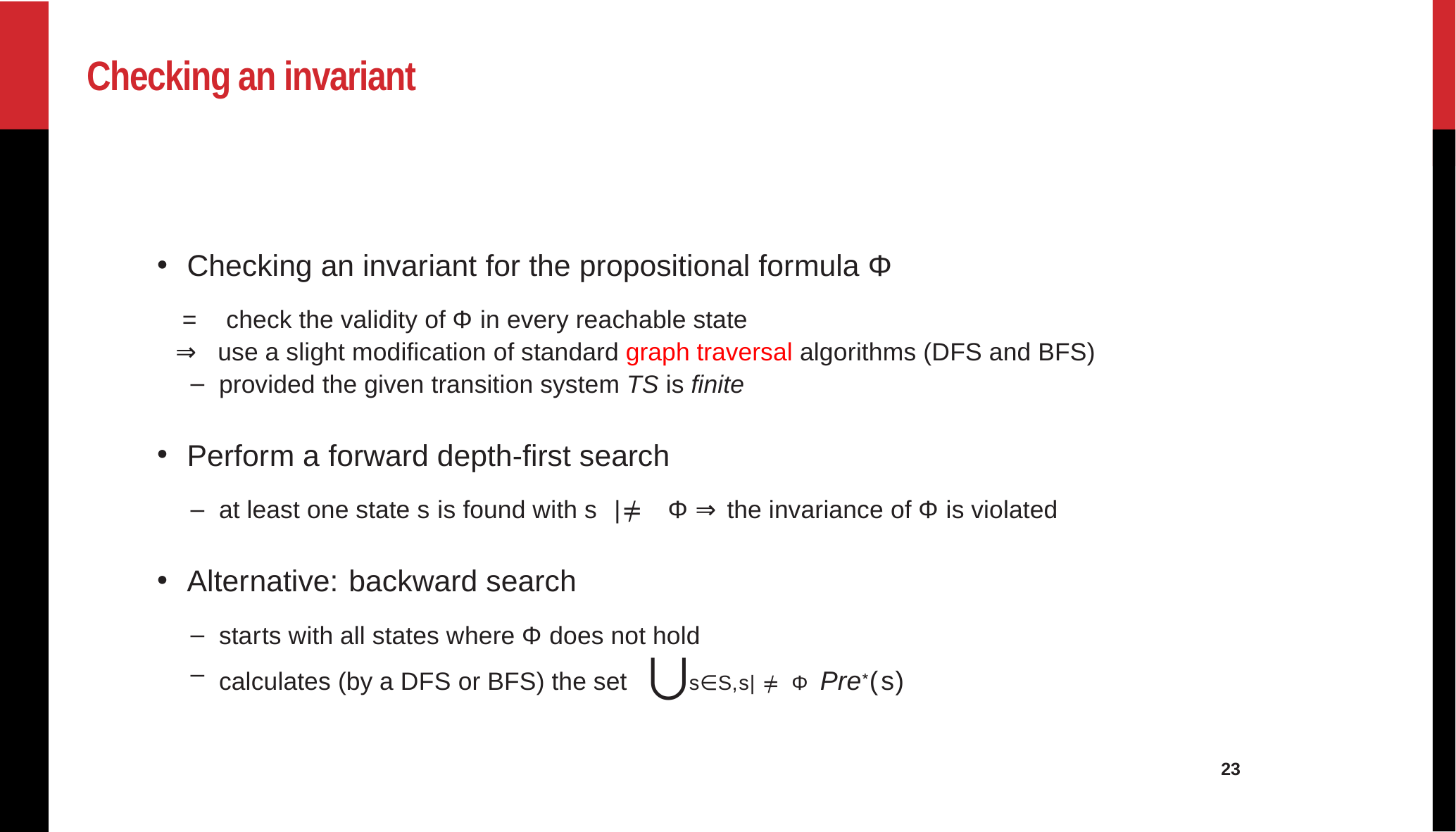

Checking an invariant

Checking an invariant for the propositional formula Φ

=  check the validity of Φ in every reachable state
⇒  use a slight modification of standard graph traversal algorithms (DFS and BFS)
provided the given transition system TS is finite

Perform a forward depth-first search

at least one state s is found with s  |≠     Φ ⇒ the invariance of Φ is violated

Alternative: backward search

starts with all states where Φ does not hold
calculates (by a DFS or BFS) the set   ⋃s∈S,s| ≠ Φ  Pre∗(s)

23